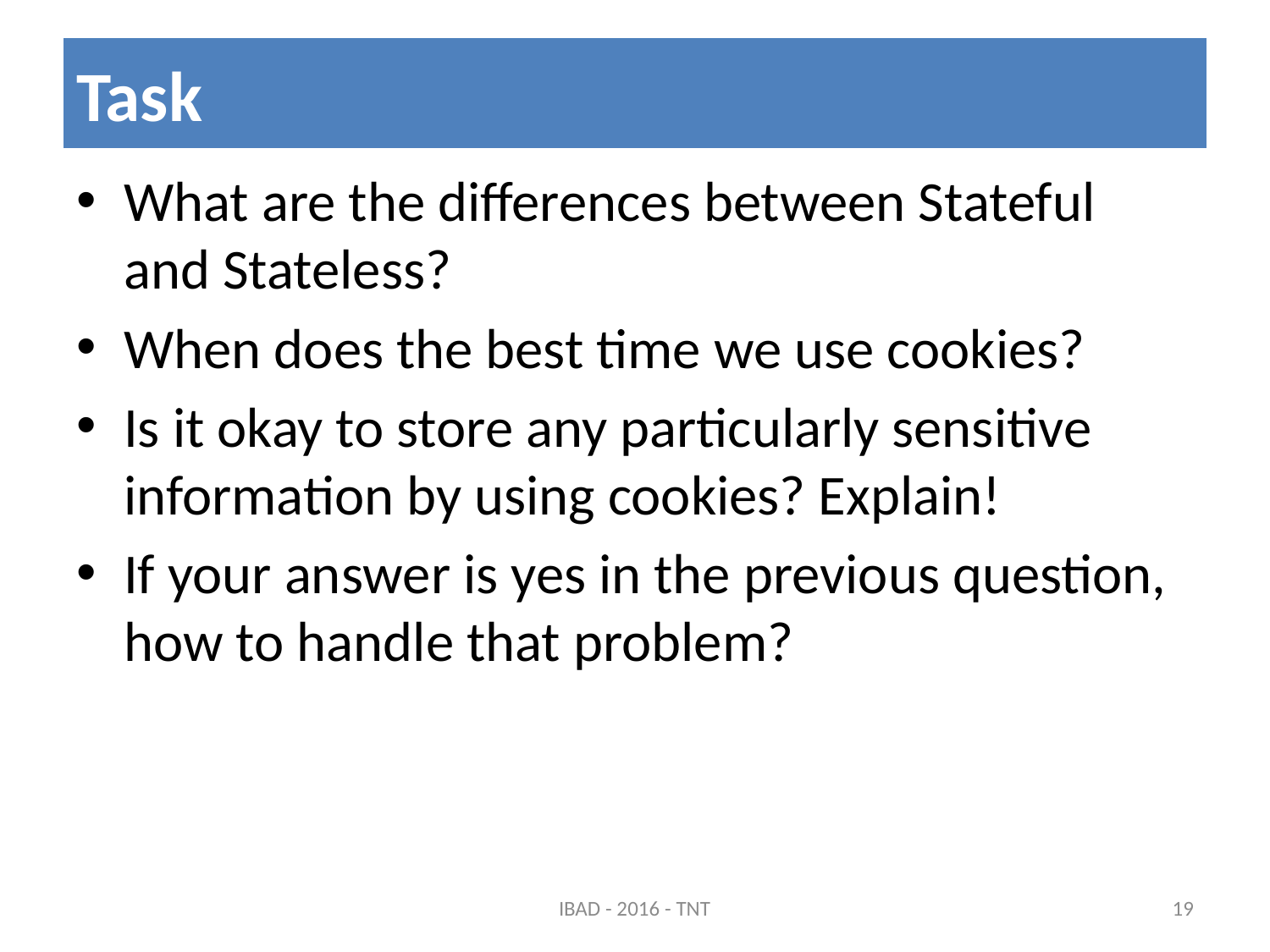

# Task
What are the differences between Stateful and Stateless?
When does the best time we use cookies?
Is it okay to store any particularly sensitive information by using cookies? Explain!
If your answer is yes in the previous question, how to handle that problem?

IBAD - 2016 - TNT
19